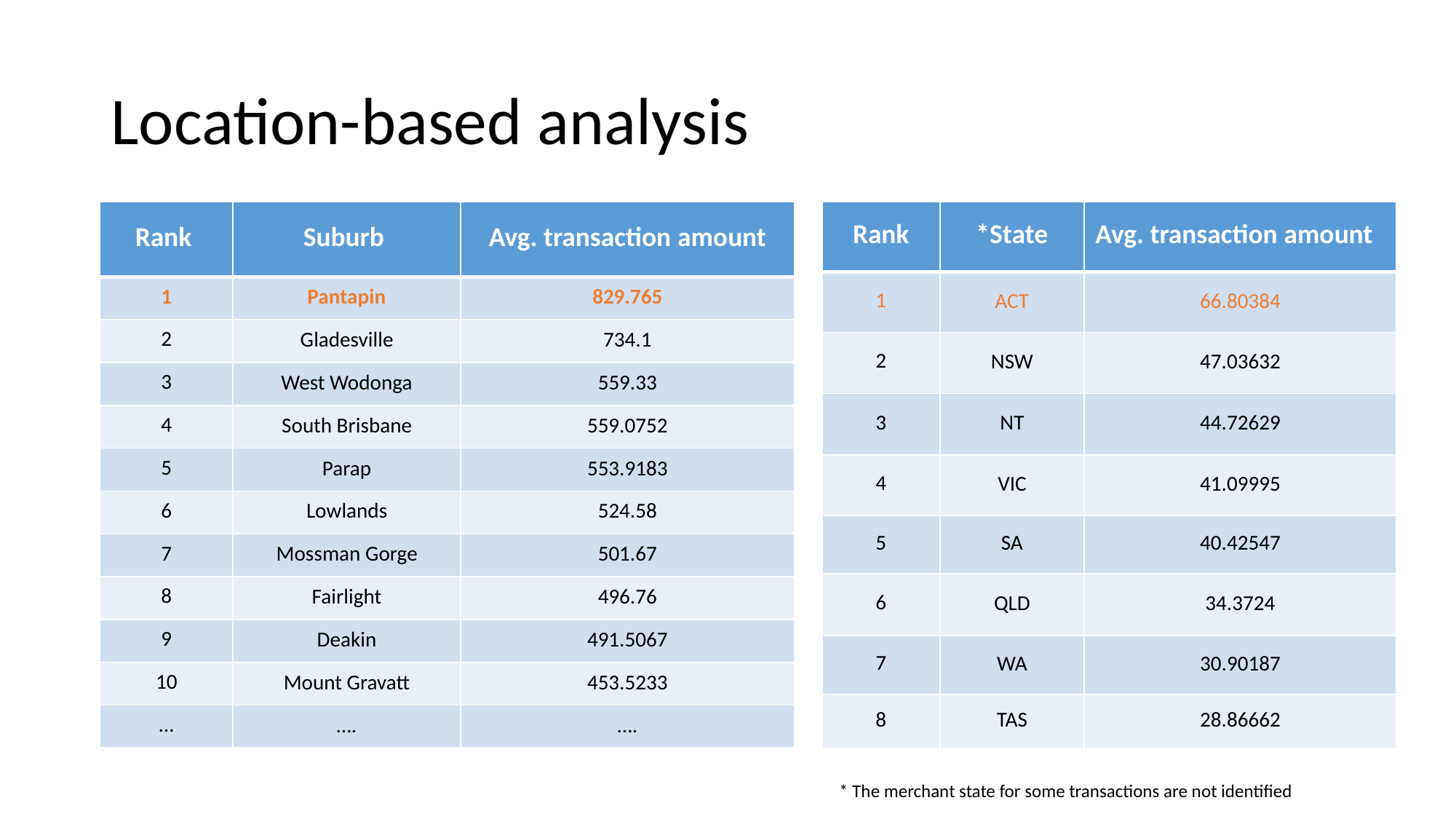

# Location-based analysis
| Rank | Suburb | Avg. transaction amount |
| --- | --- | --- |
| 1 | Pantapin | 829.765 |
| 2 | Gladesville | 734.1 |
| 3 | West Wodonga | 559.33 |
| 4 | South Brisbane | 559.0752 |
| 5 | Parap | 553.9183 |
| 6 | Lowlands | 524.58 |
| 7 | Mossman Gorge | 501.67 |
| 8 | Fairlight | 496.76 |
| 9 | Deakin | 491.5067 |
| 10 | Mount Gravatt | 453.5233 |
| … | …. | …. |
| Rank | \*State | Avg. transaction amount |
| --- | --- | --- |
| 1 | ACT | 66.80384 |
| 2 | NSW | 47.03632 |
| 3 | NT | 44.72629 |
| 4 | VIC | 41.09995 |
| 5 | SA | 40.42547 |
| 6 | QLD | 34.3724 |
| 7 | WA | 30.90187 |
| 8 | TAS | 28.86662 |
* The merchant state for some transactions are not identified